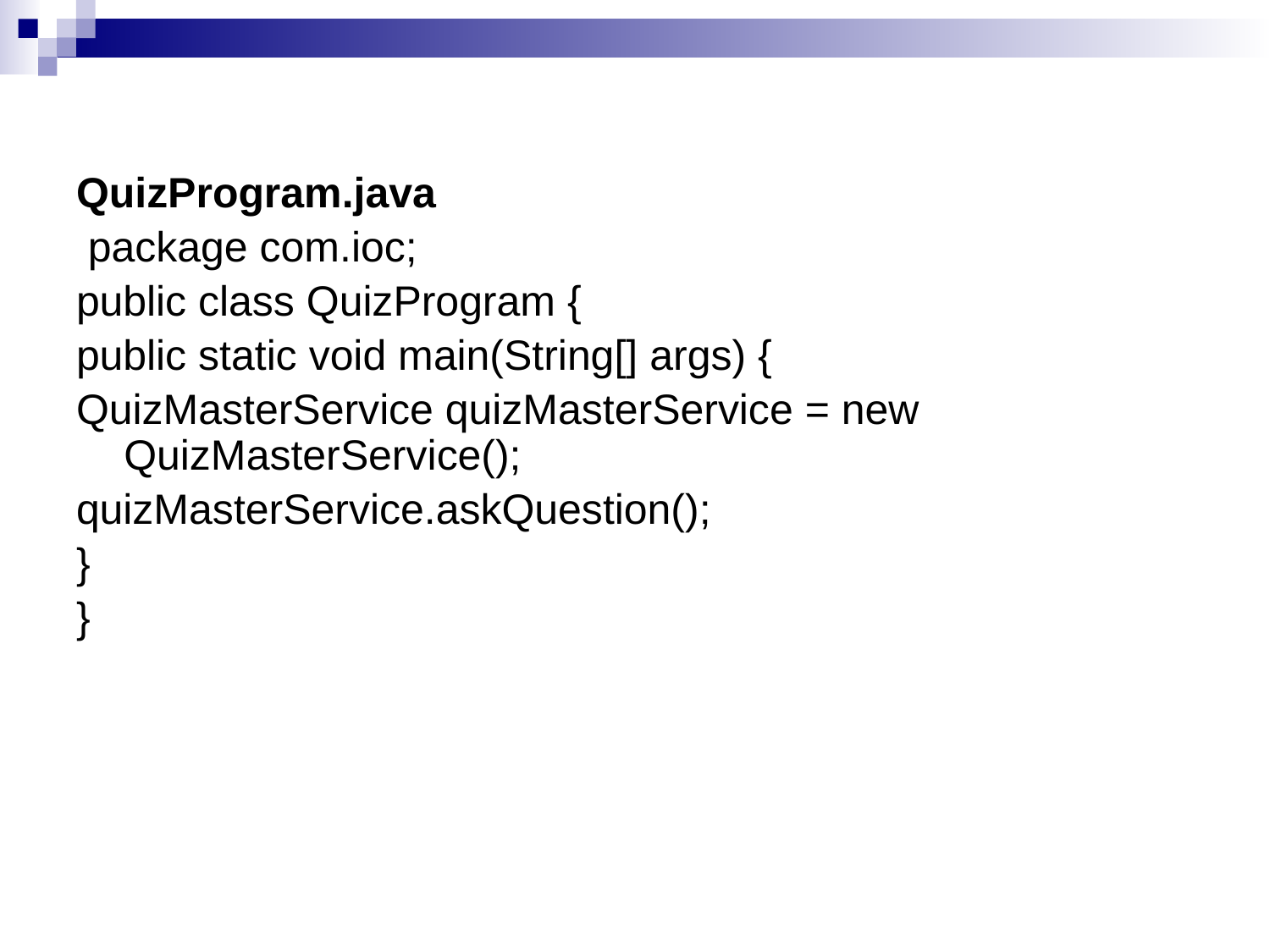

QuizProgram.java
 package com.ioc;
public class QuizProgram {
public static void main(String[] args) {
QuizMasterService quizMasterService = new QuizMasterService();
quizMasterService.askQuestion();
}
}